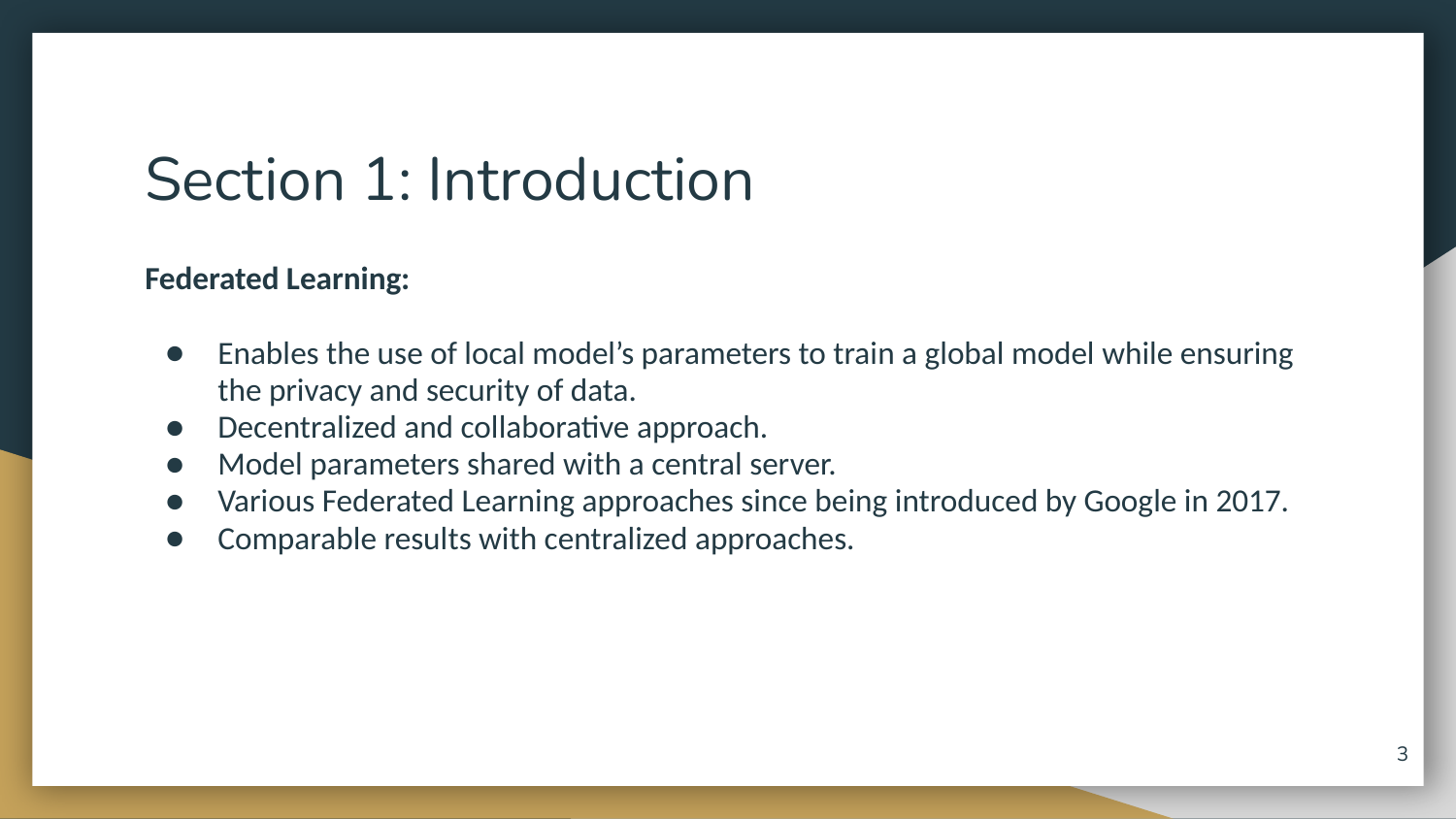

# Section 1: Introduction
Federated Learning:

Enables the use of local model’s parameters to train a global model while ensuring the privacy and security of data.
Decentralized and collaborative approach.
Model parameters shared with a central server.
Various Federated Learning approaches since being introduced by Google in 2017.
Comparable results with centralized approaches.

3